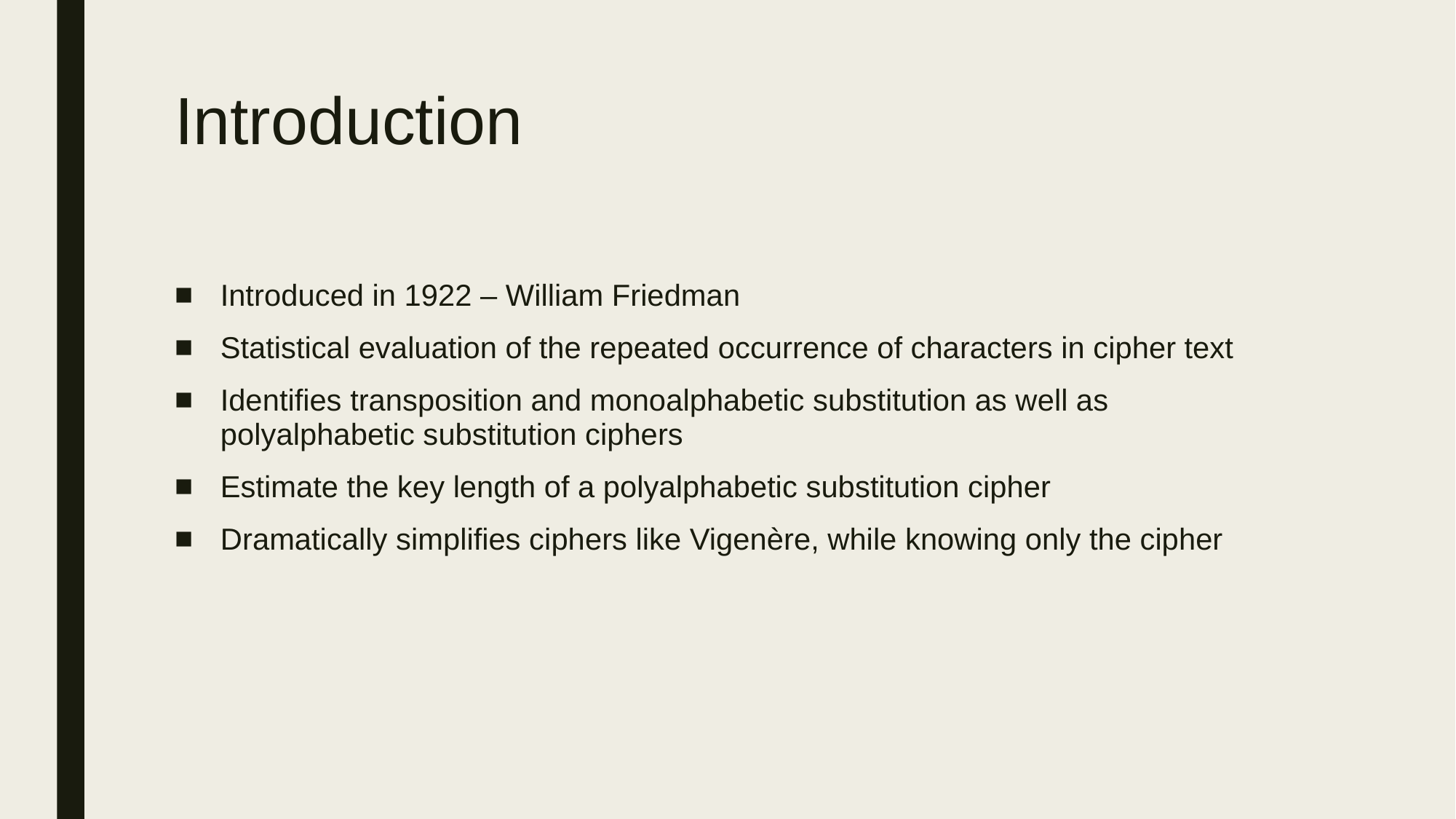

# Introduction
Introduced in 1922 – William Friedman
Statistical evaluation of the repeated occurrence of characters in cipher text
Identifies transposition and monoalphabetic substitution as well as polyalphabetic substitution ciphers
Estimate the key length of a polyalphabetic substitution cipher
Dramatically simplifies ciphers like Vigenère, while knowing only the cipher